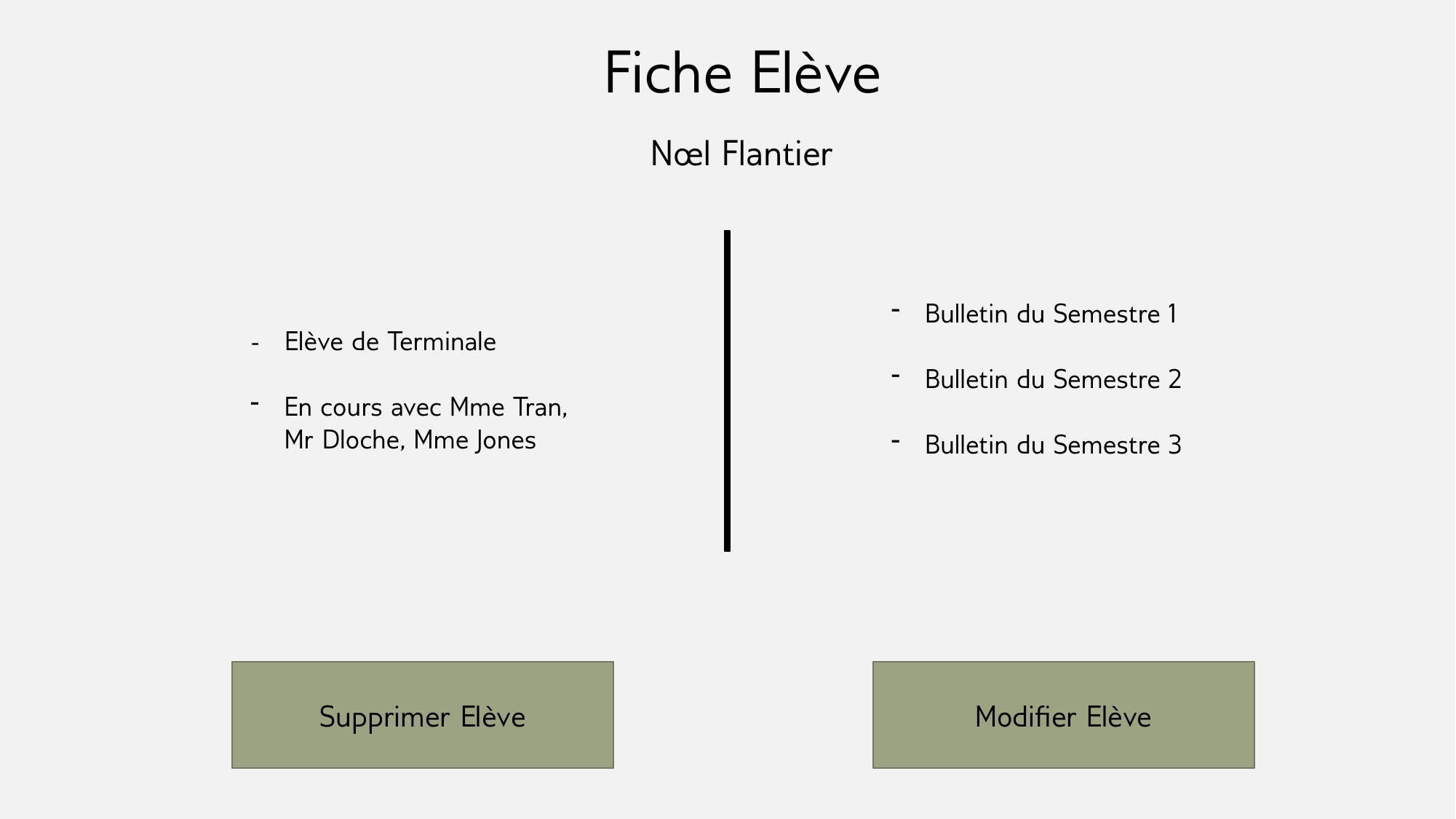

Fiche Elève
Noel Flantier

Bulletin du Semestre 1

Bulletin du Semestre 2

Bulletin du Semestre 3

-   Elève de Terminale

En cours avec Mme Tran,  Mr Dloche, Mme Jones

Supprimer Elève
Modifier Elève